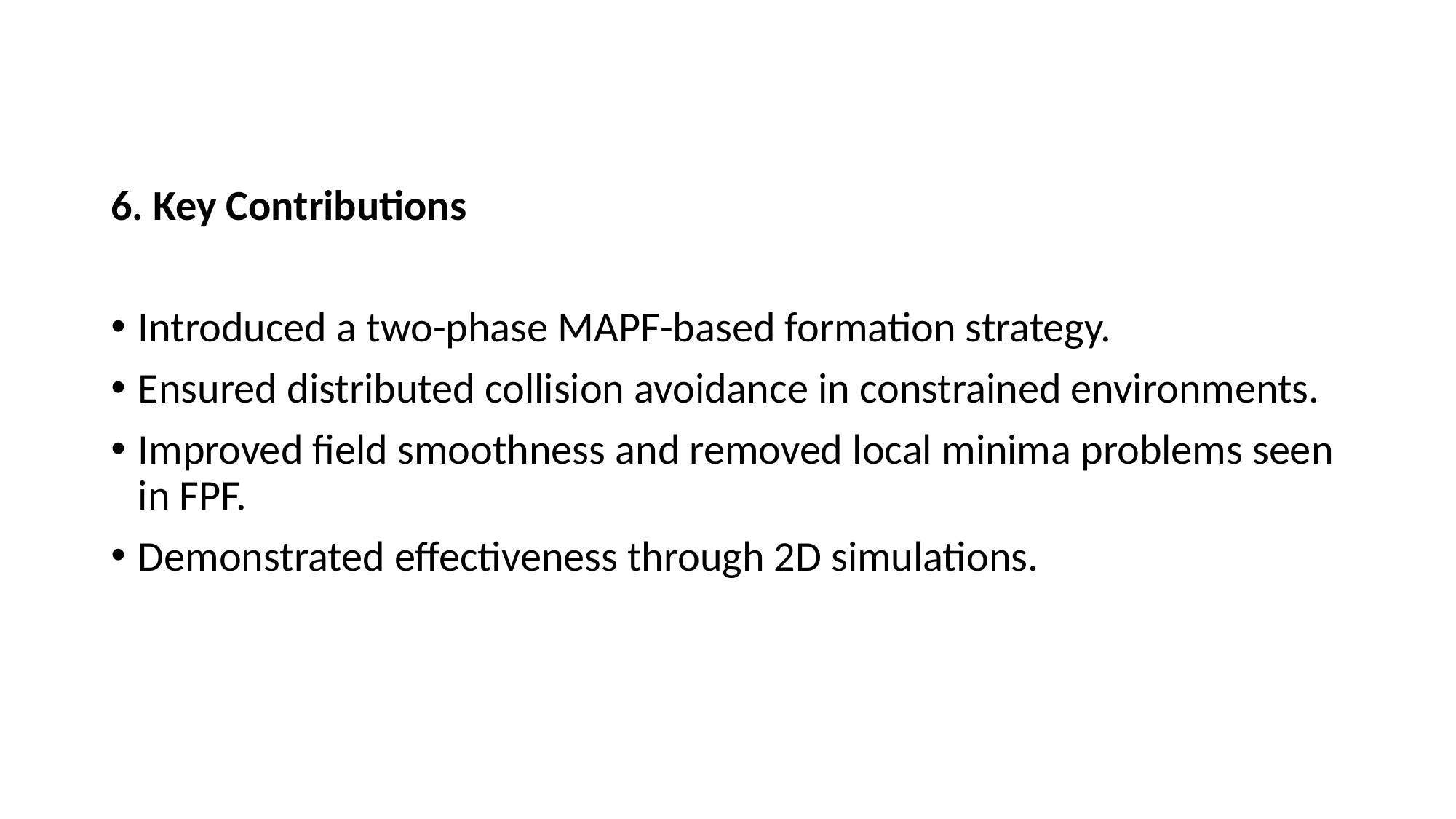

6. Key Contributions

Introduced a two-phase MAPF-based formation strategy.
Ensured distributed collision avoidance in constrained environments.
Improved field smoothness and removed local minima problems seen in FPF.
Demonstrated effectiveness through 2D simulations.